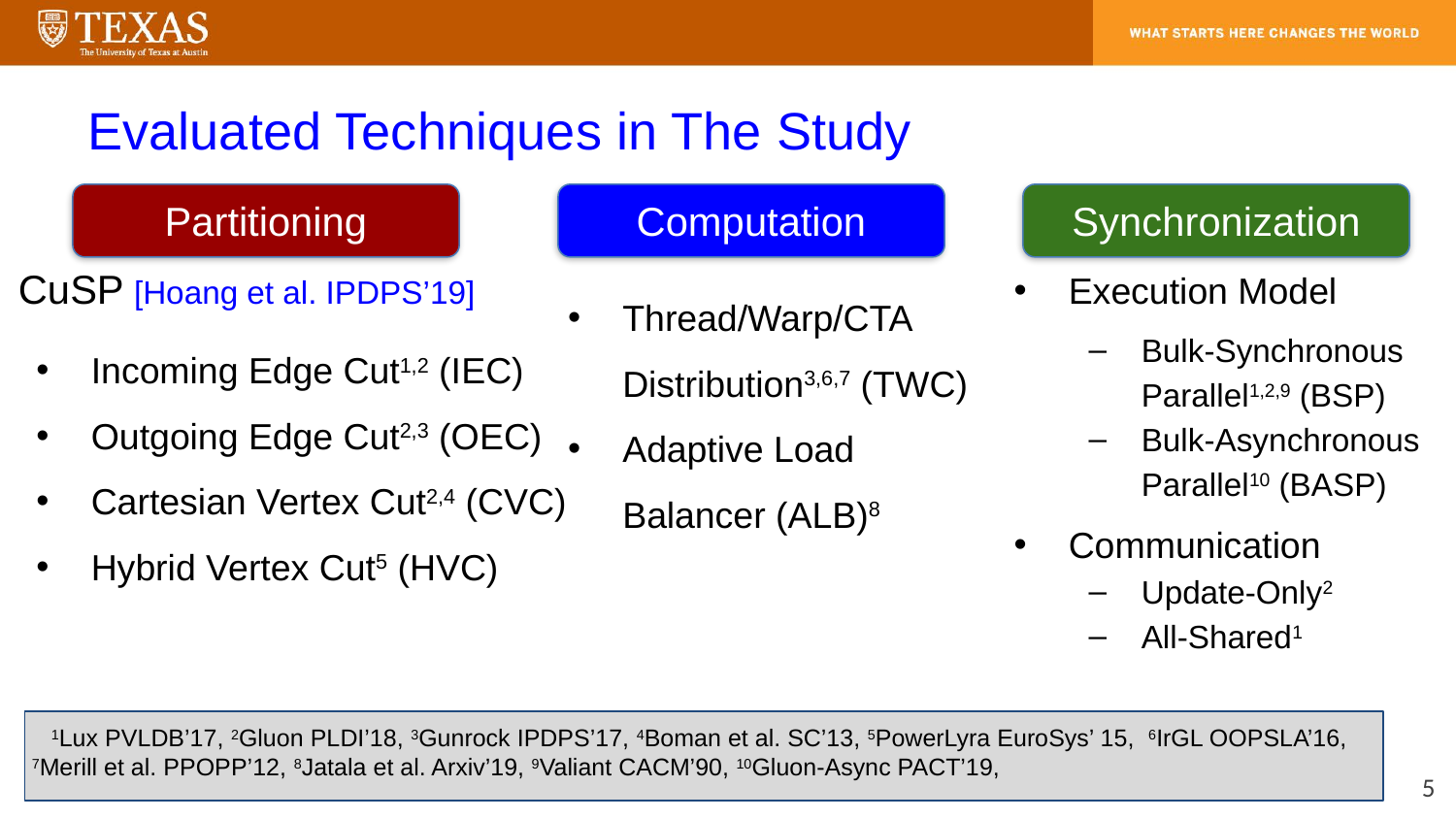

# Evaluated Techniques in The Study
Partitioning
Computation
Synchronization
Execution Model
Bulk-Synchronous Parallel1,2,9 (BSP)
Bulk-Asynchronous Parallel10 (BASP)
CuSP [Hoang et al. IPDPS’19]
Incoming Edge Cut1,2 (IEC)
Outgoing Edge Cut2,3 (OEC)
Cartesian Vertex Cut2,4 (CVC)
Hybrid Vertex Cut5 (HVC)

Thread/Warp/CTA  Distribution3,6,7 (TWC)
Adaptive Load Balancer (ALB)8

Communication
Update-Only2
All-Shared1

     1Lux PVLDB’17, 2Gluon PLDI’18, 3Gunrock IPDPS’17, 4Boman et al. SC’13, 5PowerLyra EuroSys’ 15,  6IrGL OOPSLA’16,
7Merill et al. PPOPP’12, 8Jatala et al. Arxiv’19, 9Valiant CACM’90, 10Gluon-Async PACT’19,

5